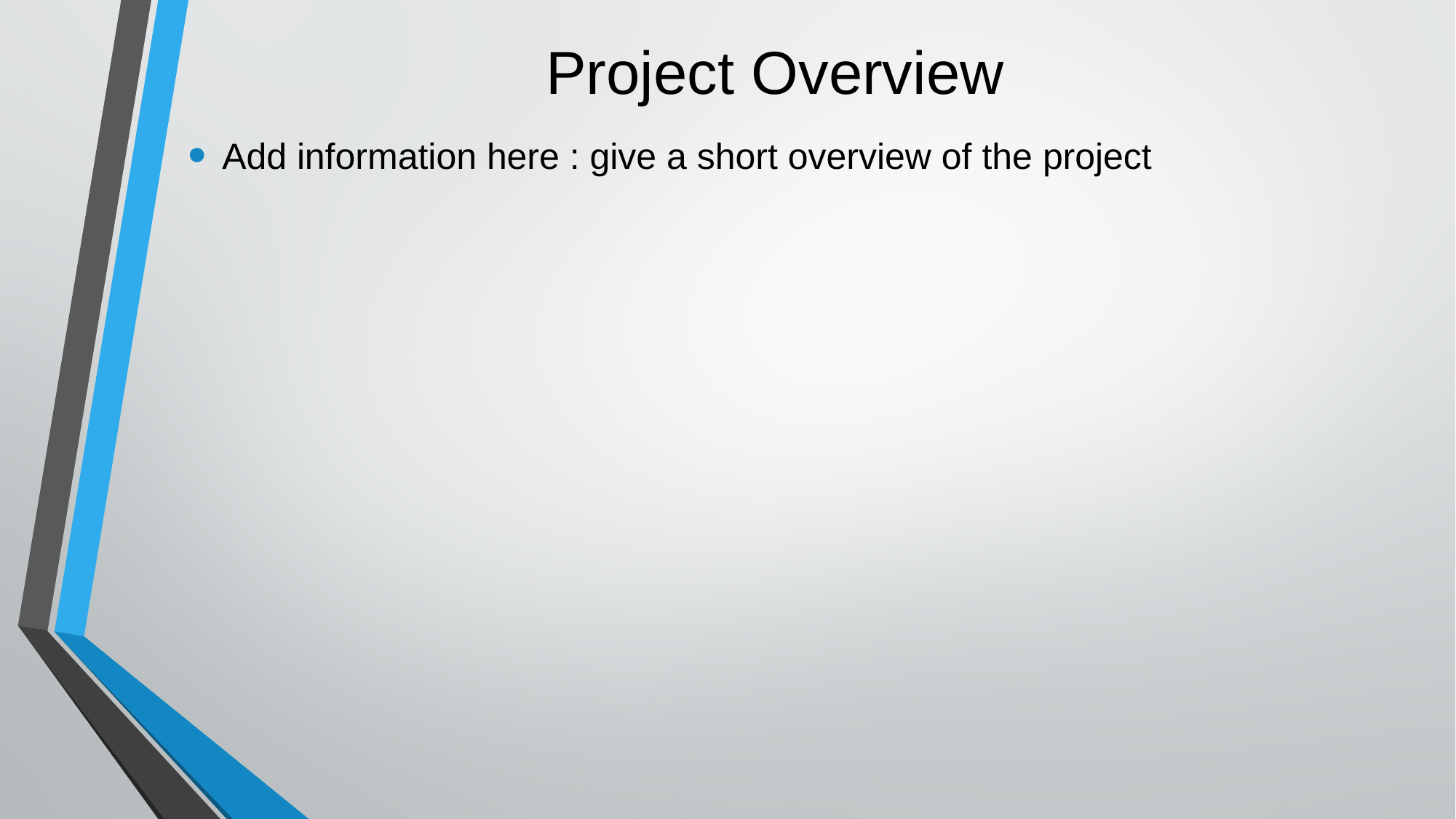

# Project Overview
Add information here : give a short overview of the project